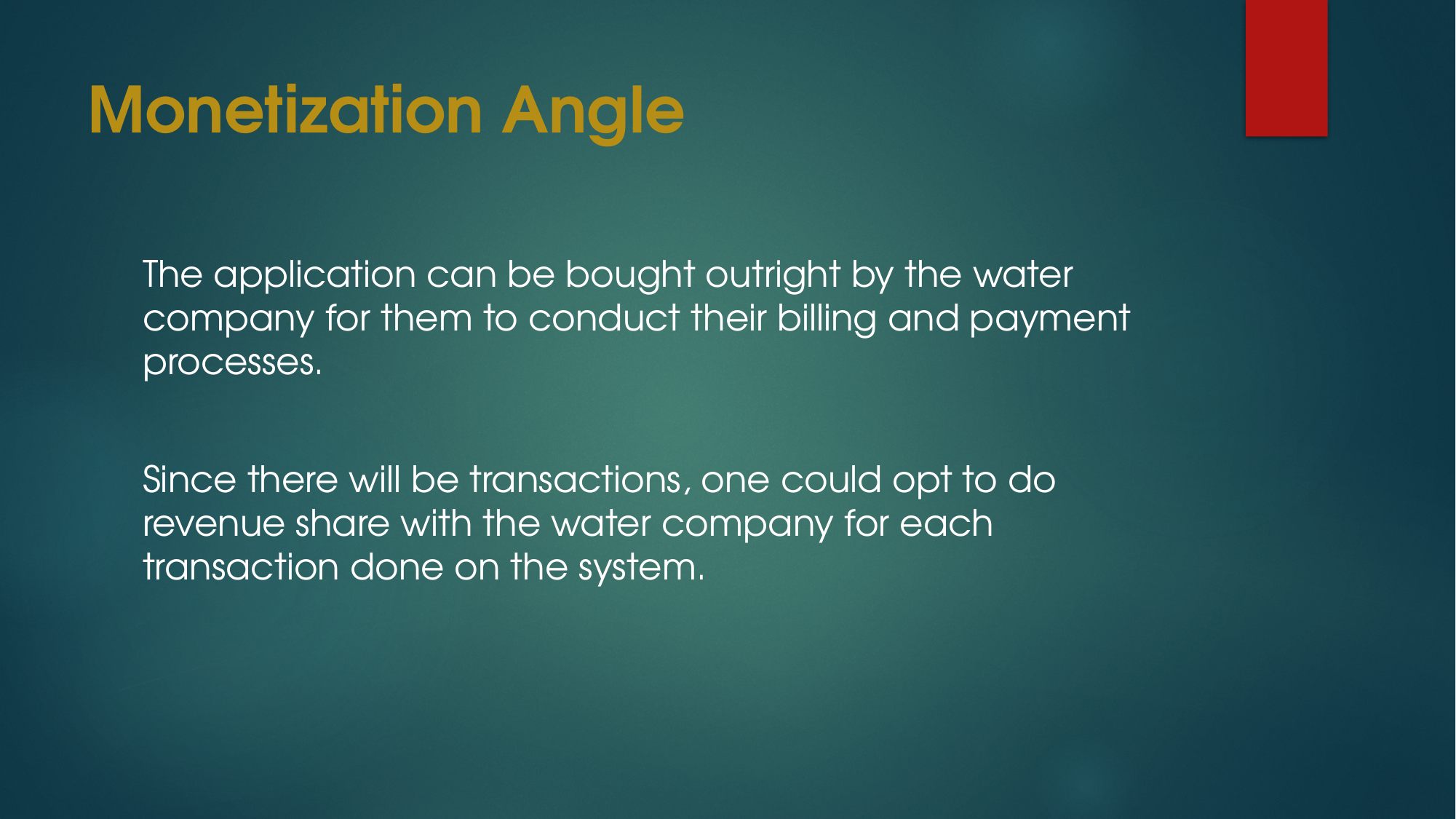

# Monetization Angle
The application can be bought outright by the water company for them to conduct their billing and payment processes.

Since there will be transactions, one could opt to do revenue share with the water company for each transaction done on the system.